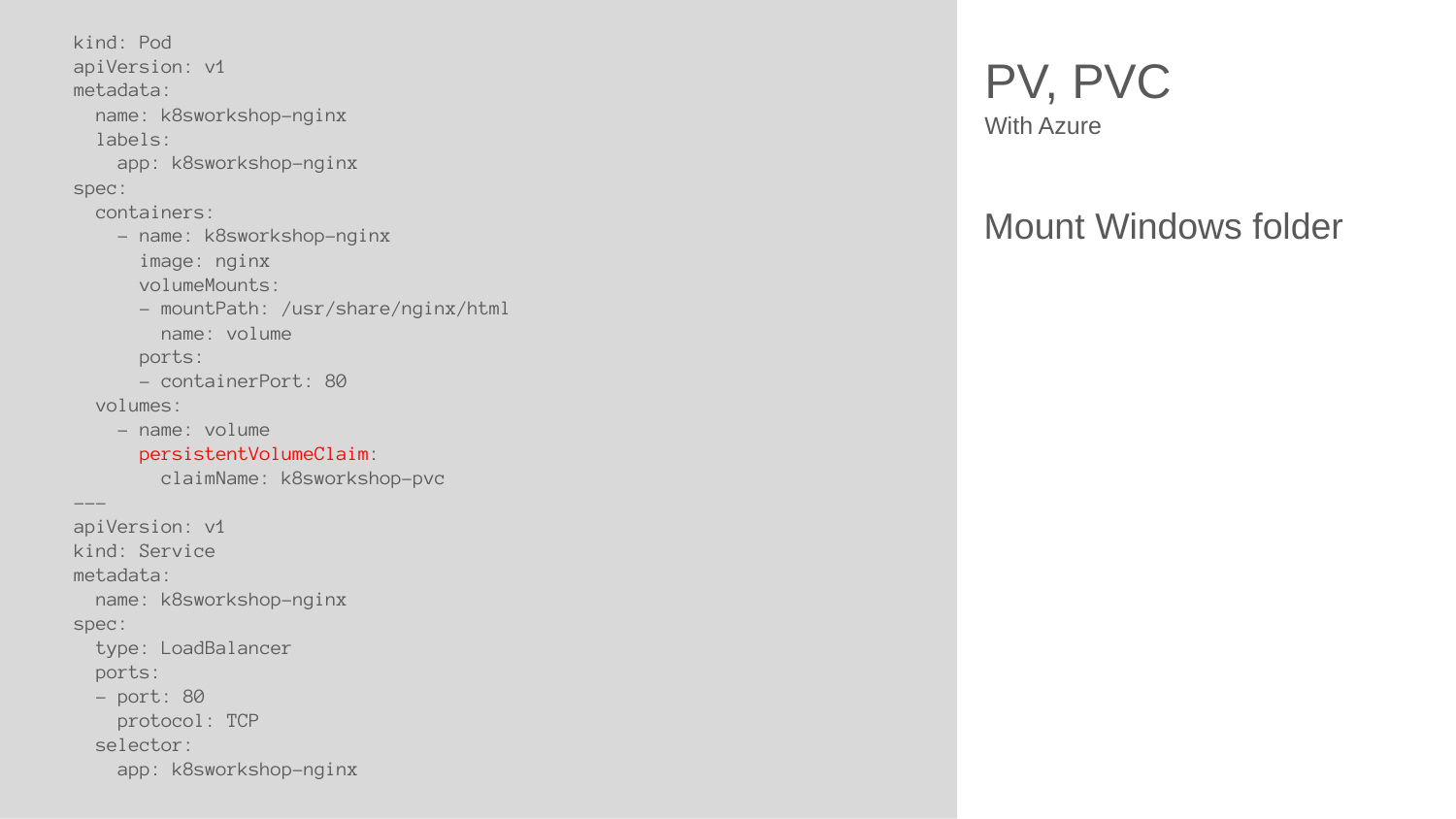

kind: Pod
apiVersion: v1
metadata:
  name: k8sworkshop-nginx
  labels:
    app: k8sworkshop-nginx
spec:
  containers:
    - name: k8sworkshop-nginx
      image: nginx
      volumeMounts:
      - mountPath: /usr/share/nginx/html
        name: volume
      ports:
      - containerPort: 80
  volumes:
    - name: volume
      persistentVolumeClaim:
        claimName: k8sworkshop-pvc
---
apiVersion: v1
kind: Service
metadata:
  name: k8sworkshop-nginx
spec:
  type: LoadBalancer
  ports:
  - port: 80
    protocol: TCP
  selector:
    app: k8sworkshop-nginx
# PV, PVC
With Azure
Mount Windows folder